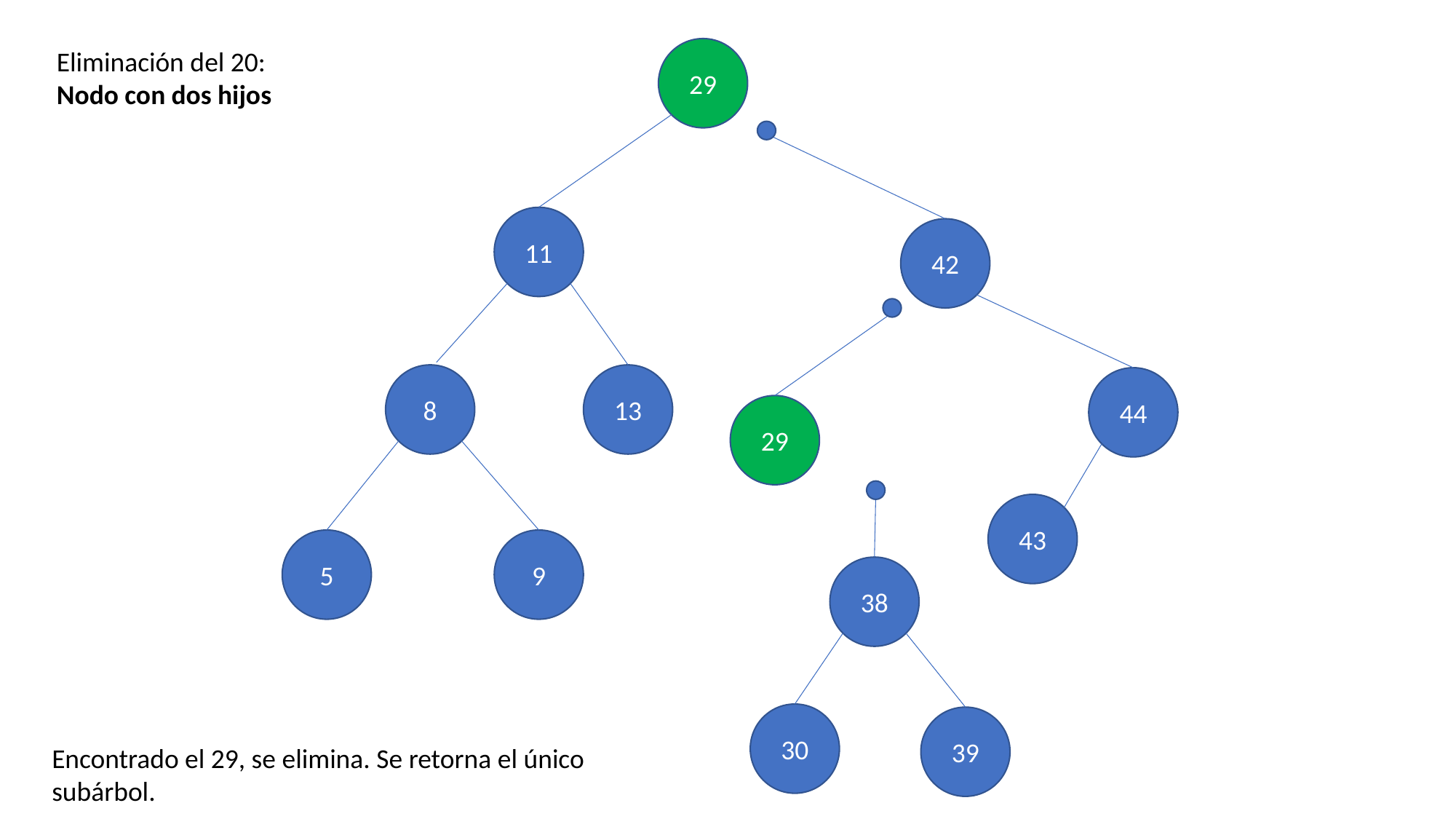

29
Eliminación del 20:
Nodo con dos hijos

11
42

13
8
44
29

43
5
9
38
30
39
Encontrado el 29, se elimina. Se retorna el único subárbol.